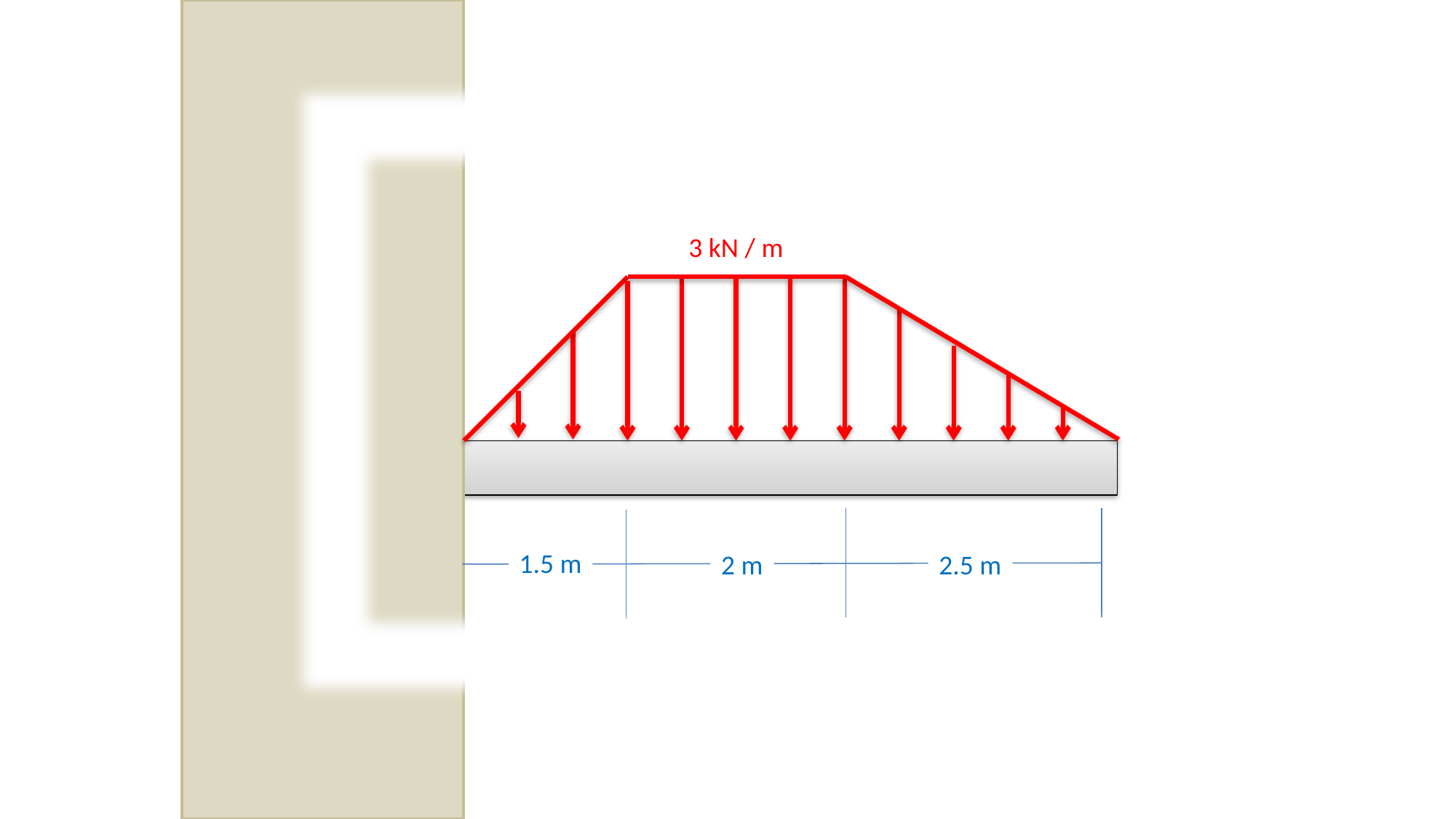

3 kN / m

1.5 m
2 m
2.5 m